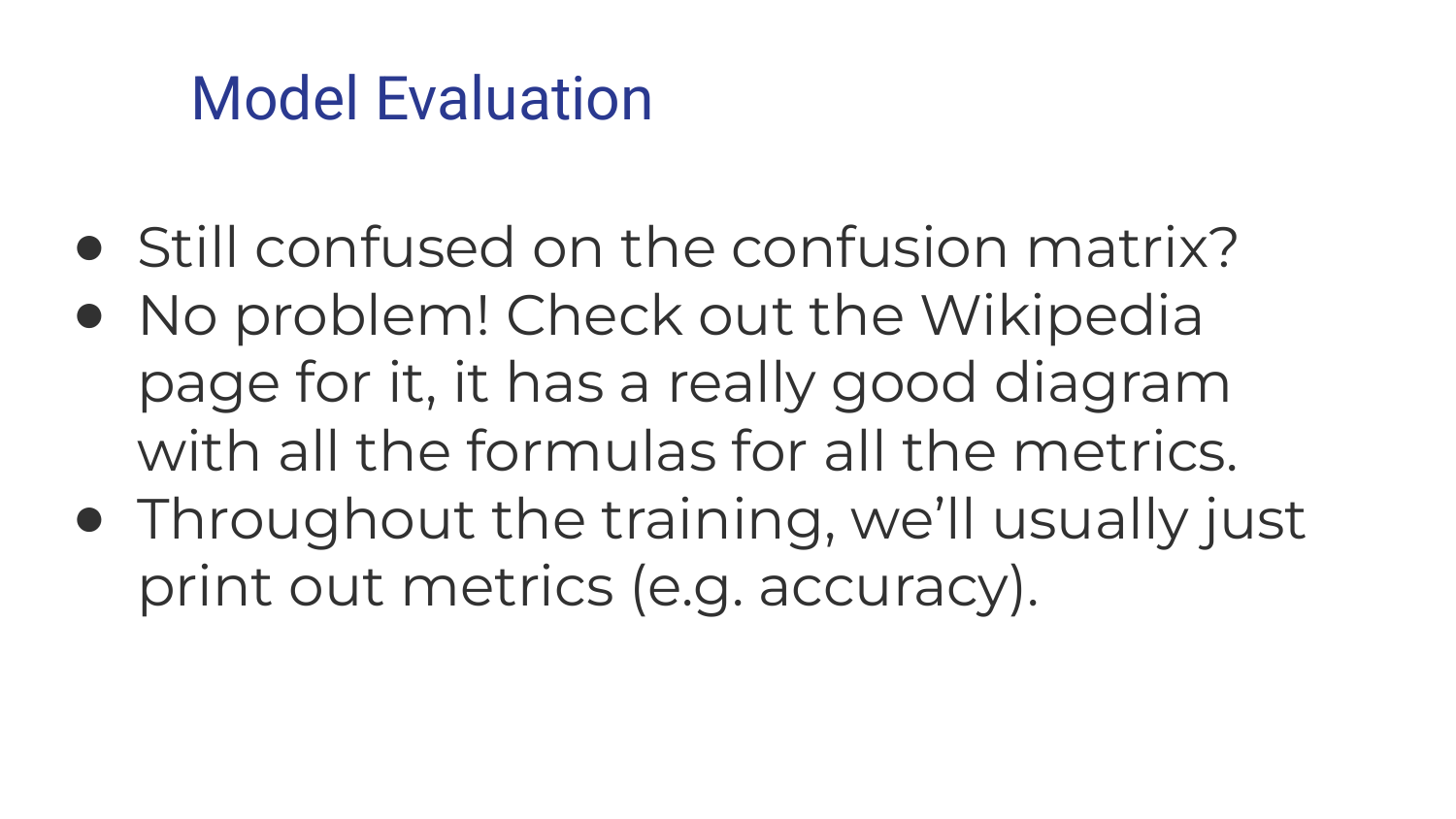

Model Evaluation
Still confused on the confusion matrix?
No problem! Check out the Wikipedia page for it, it has a really good diagram with all the formulas for all the metrics.
Throughout the training, we’ll usually just print out metrics (e.g. accuracy).
Math &
Statistics
Machine Learning
DS
Research
Software
Domain
Knowledge